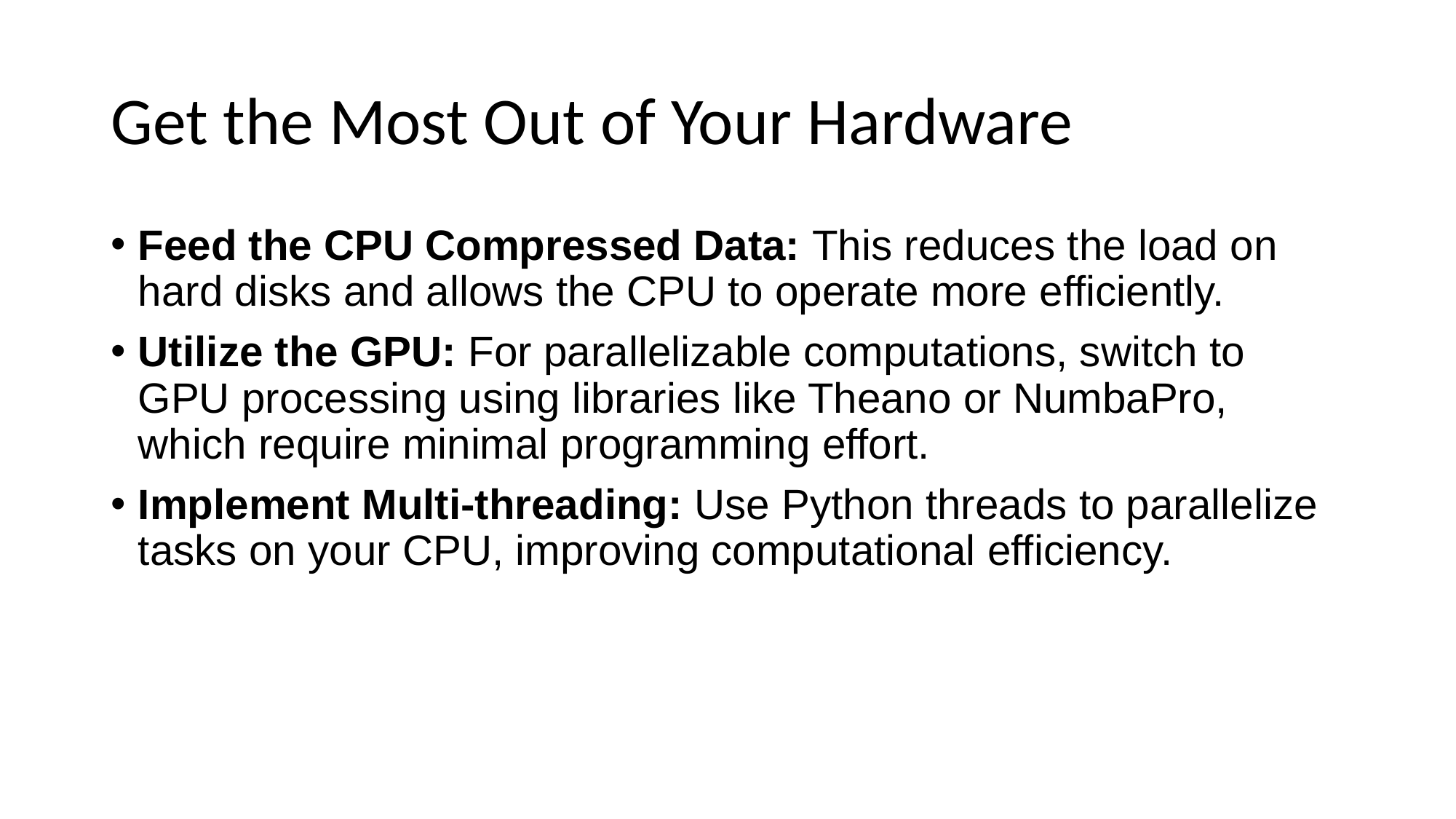

# Get the Most Out of Your Hardware
Feed the CPU Compressed Data: This reduces the load on hard disks and allows the CPU to operate more efficiently.
Utilize the GPU: For parallelizable computations, switch to GPU processing using libraries like Theano or NumbaPro, which require minimal programming effort.
Implement Multi-threading: Use Python threads to parallelize tasks on your CPU, improving computational efficiency.